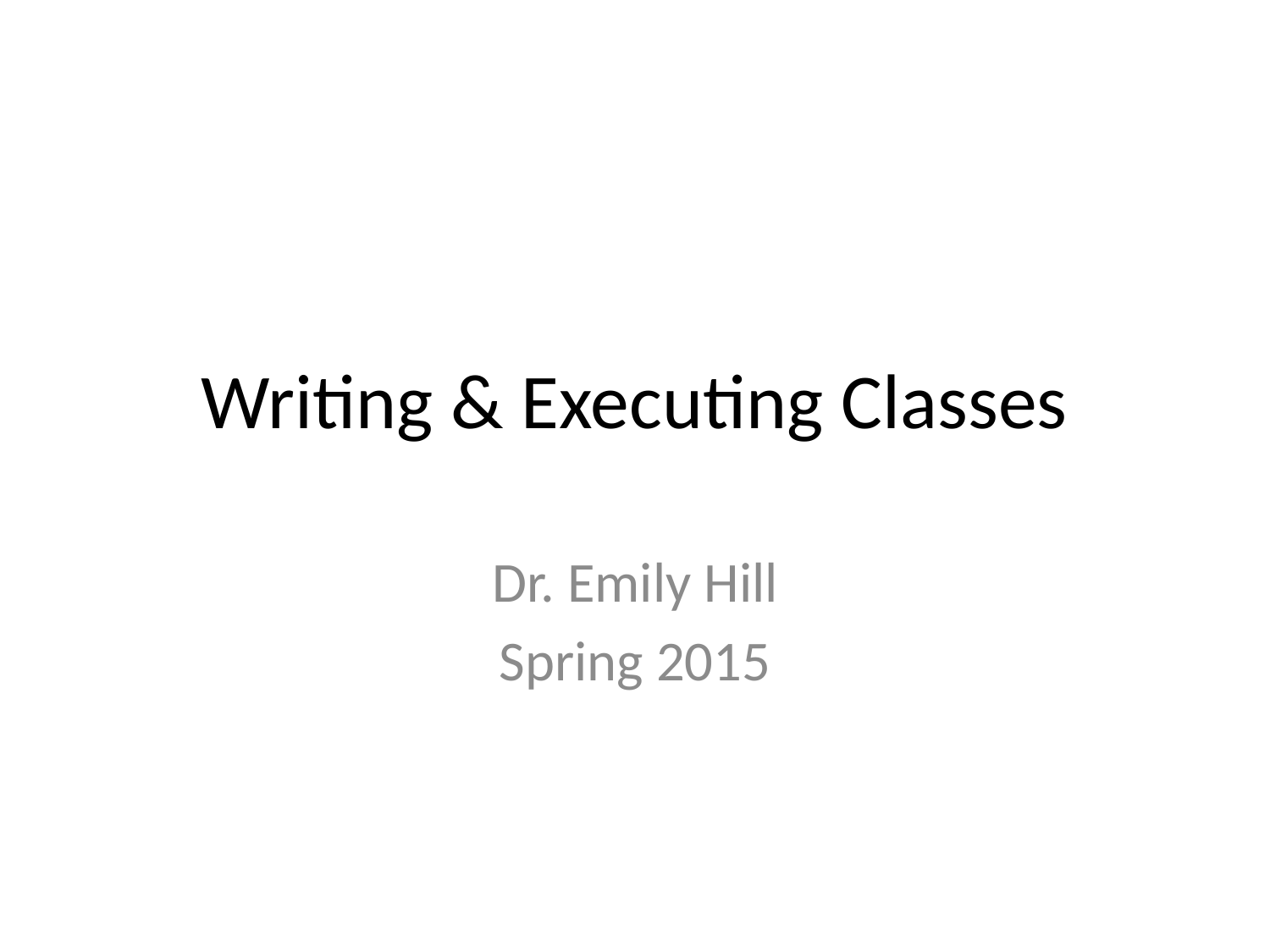

# Writing & Executing Classes
Dr. Emily Hill
Spring 2015